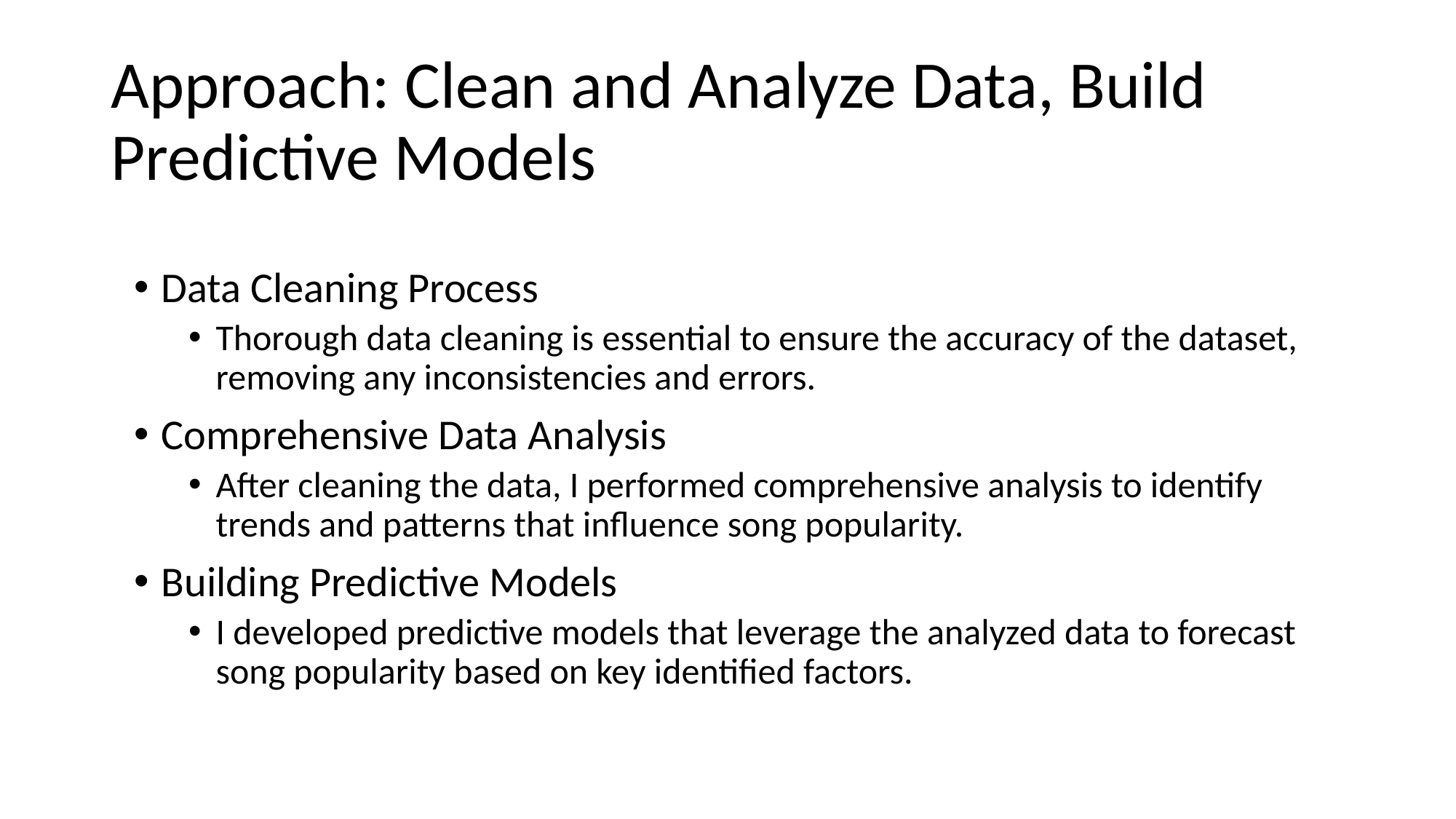

# Approach: Clean and Analyze Data, Build Predictive Models
Data Cleaning Process
Thorough data cleaning is essential to ensure the accuracy of the dataset, removing any inconsistencies and errors.
Comprehensive Data Analysis
After cleaning the data, I performed comprehensive analysis to identify trends and patterns that influence song popularity.
Building Predictive Models
I developed predictive models that leverage the analyzed data to forecast song popularity based on key identified factors.